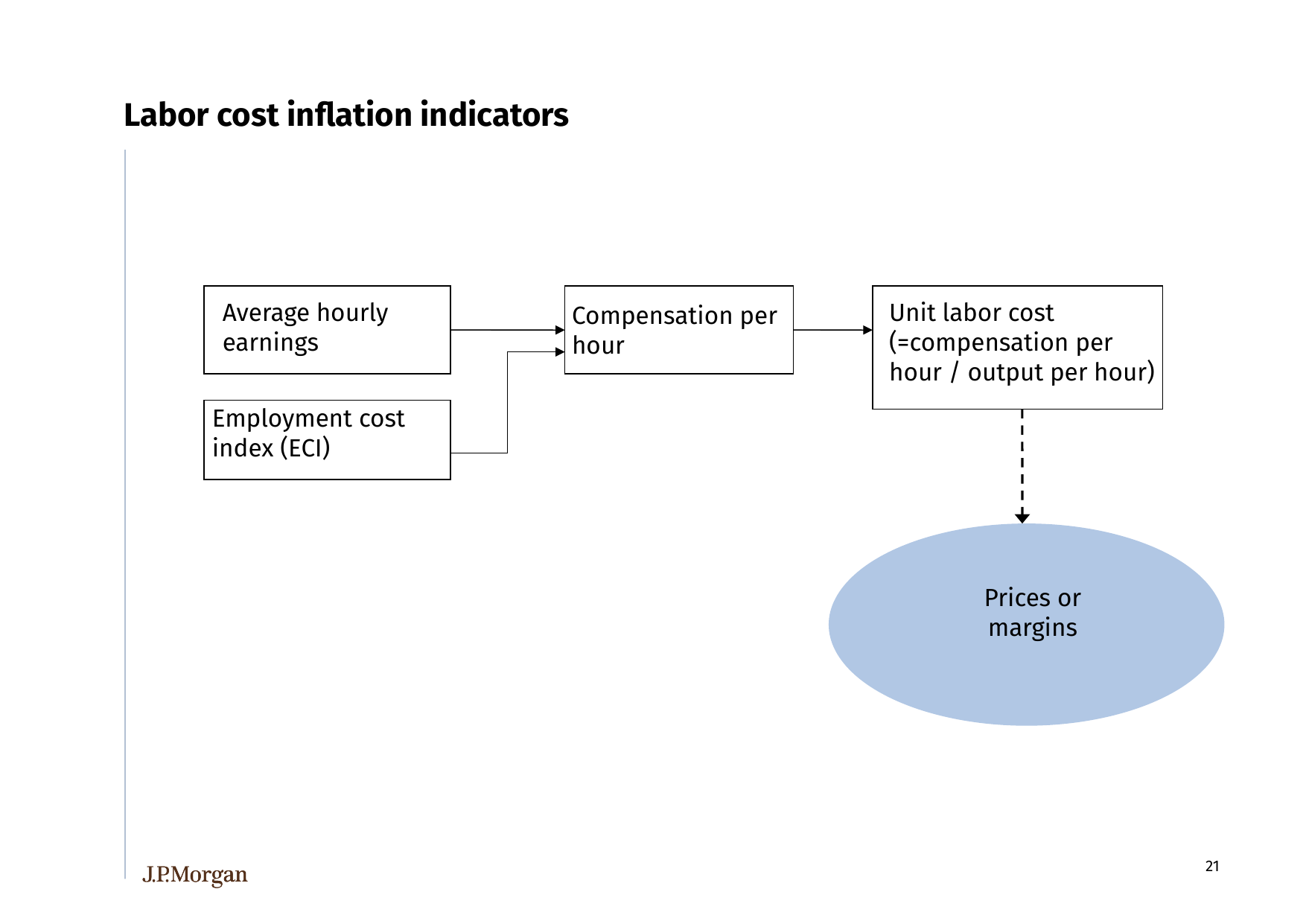

# Labor cost inflation indicators

Average hourly
earnings
Unit labor cost
(=compensation per
hour / output per hour)
Compensation per
hour

Employment cost
index (ECI)

Prices or
margins
21